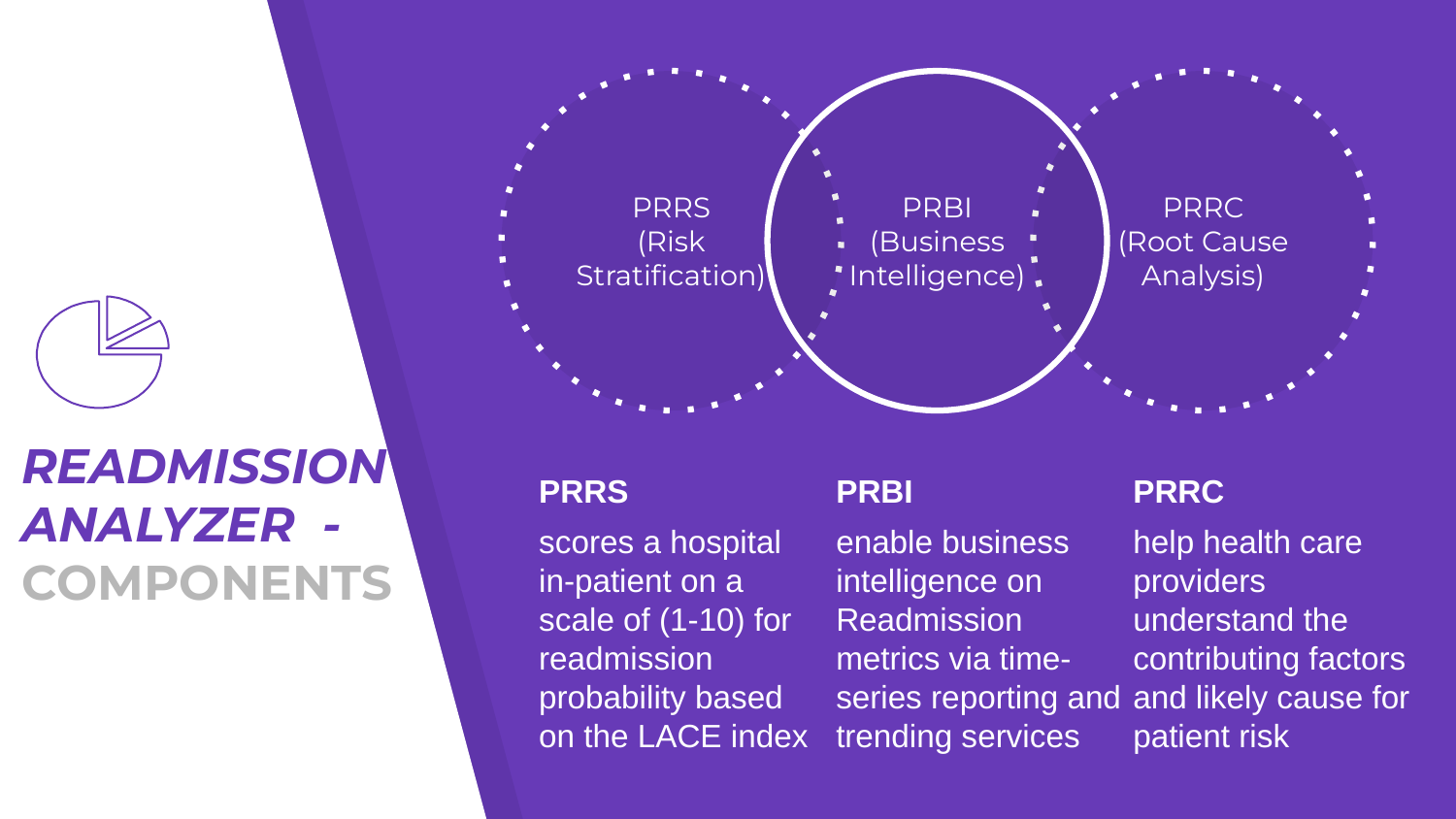

PRRS
(Risk Stratification)
PRBI
(Business
Intelligence)
PRRC
(Root Cause Analysis)
# READMISSION ANALYZER  - COMPONENTS

PRRC
help health care providers understand the contributing factors and likely cause for patient risk
PRBI
enable business intelligence on Readmission metrics via time-series reporting and trending services
PRRS
scores a hospital in-patient on a scale of (1-10) for readmission probability based on the LACE index